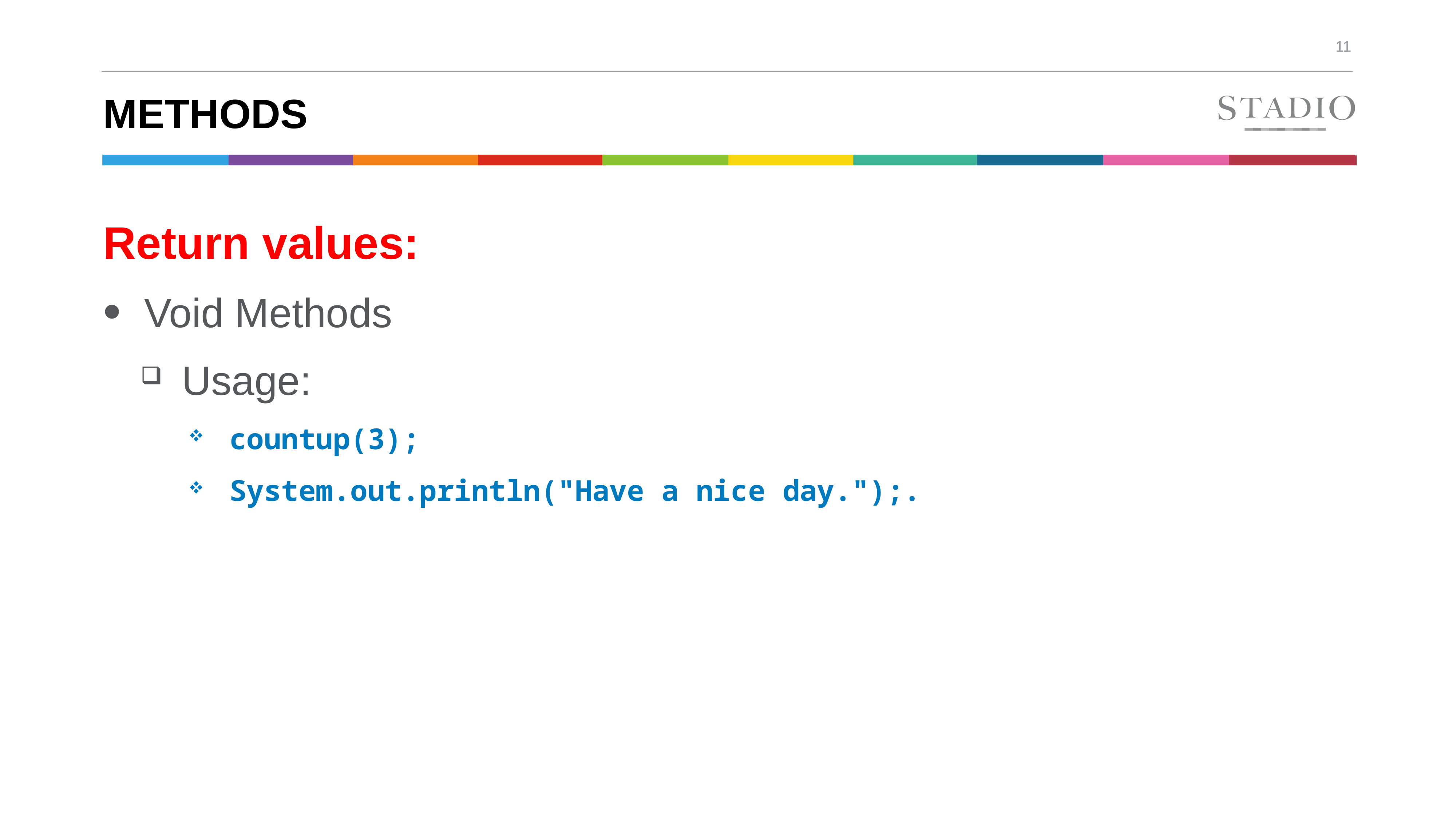

# methods

Return values:
Void Methods
Usage:
countup(3);
System.out.println("Have a nice day.");.